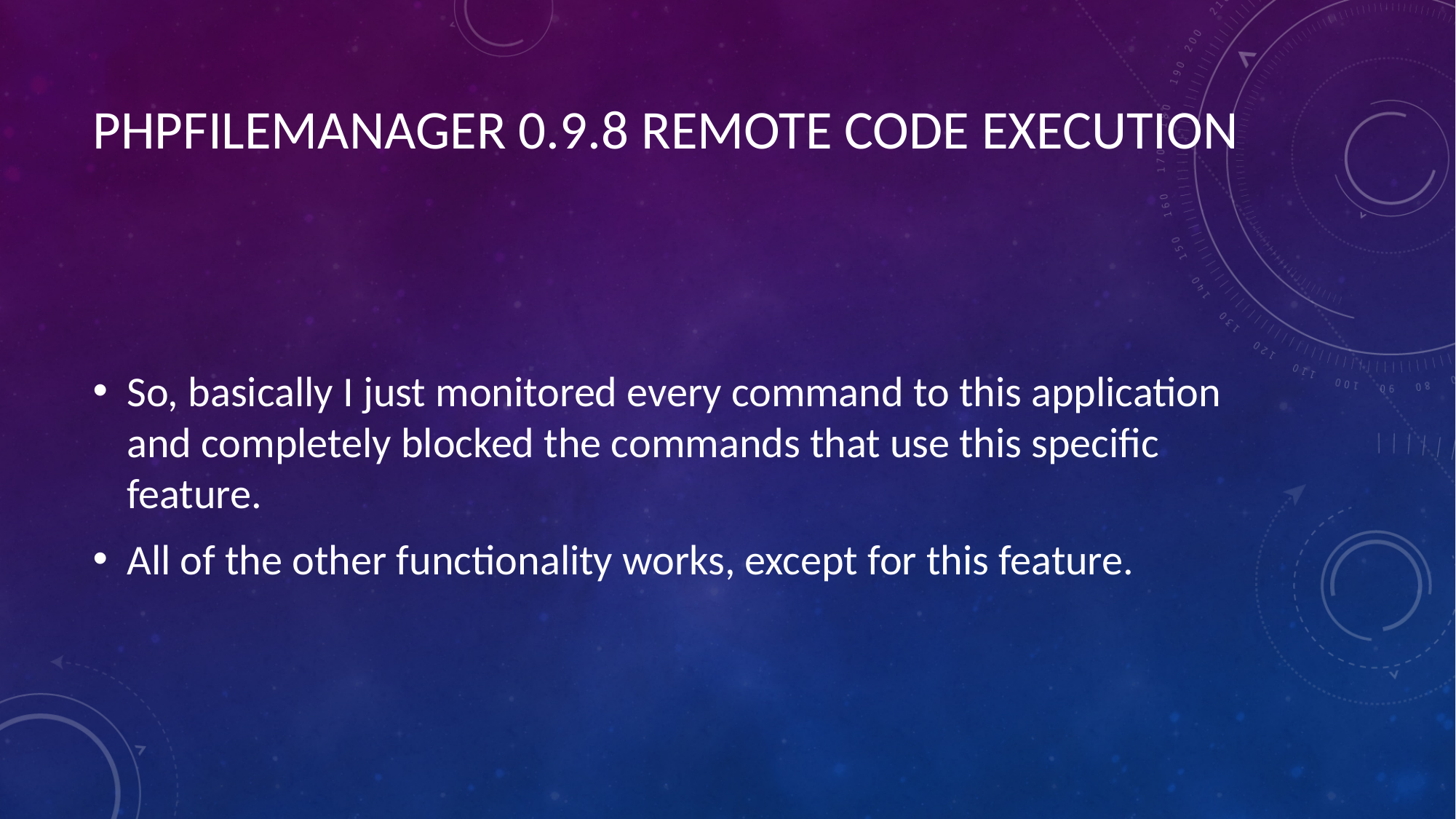

# phpFileManager 0.9.8 Remote Code Execution
So, basically I just monitored every command to this application and completely blocked the commands that use this specific feature.
All of the other functionality works, except for this feature.